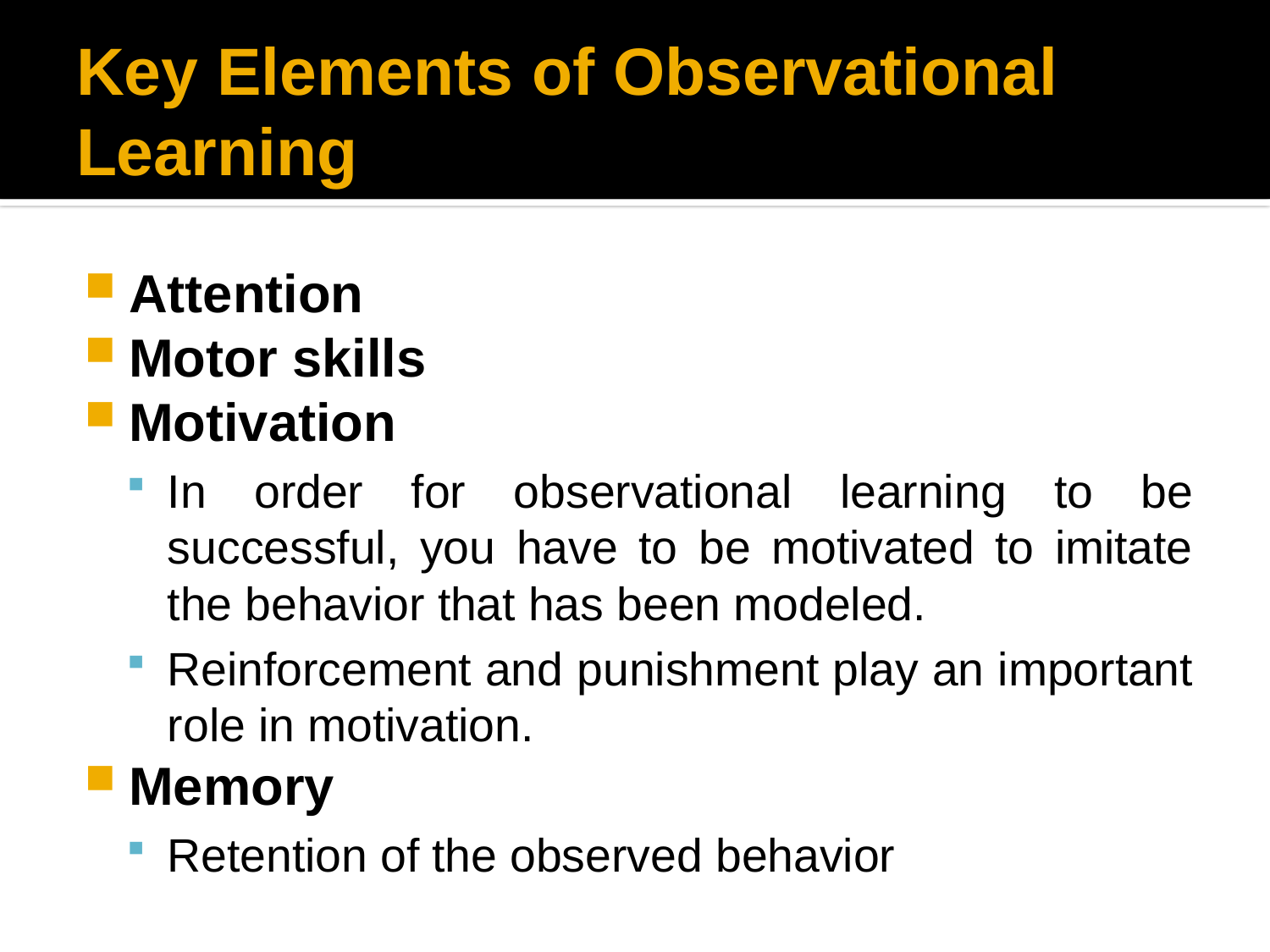

# Key Elements of Observational Learning
Attention
Motor skills
Motivation
In order for observational learning to be successful, you have to be motivated to imitate the behavior that has been modeled.
Reinforcement and punishment play an important role in motivation.
Memory
Retention of the observed behavior